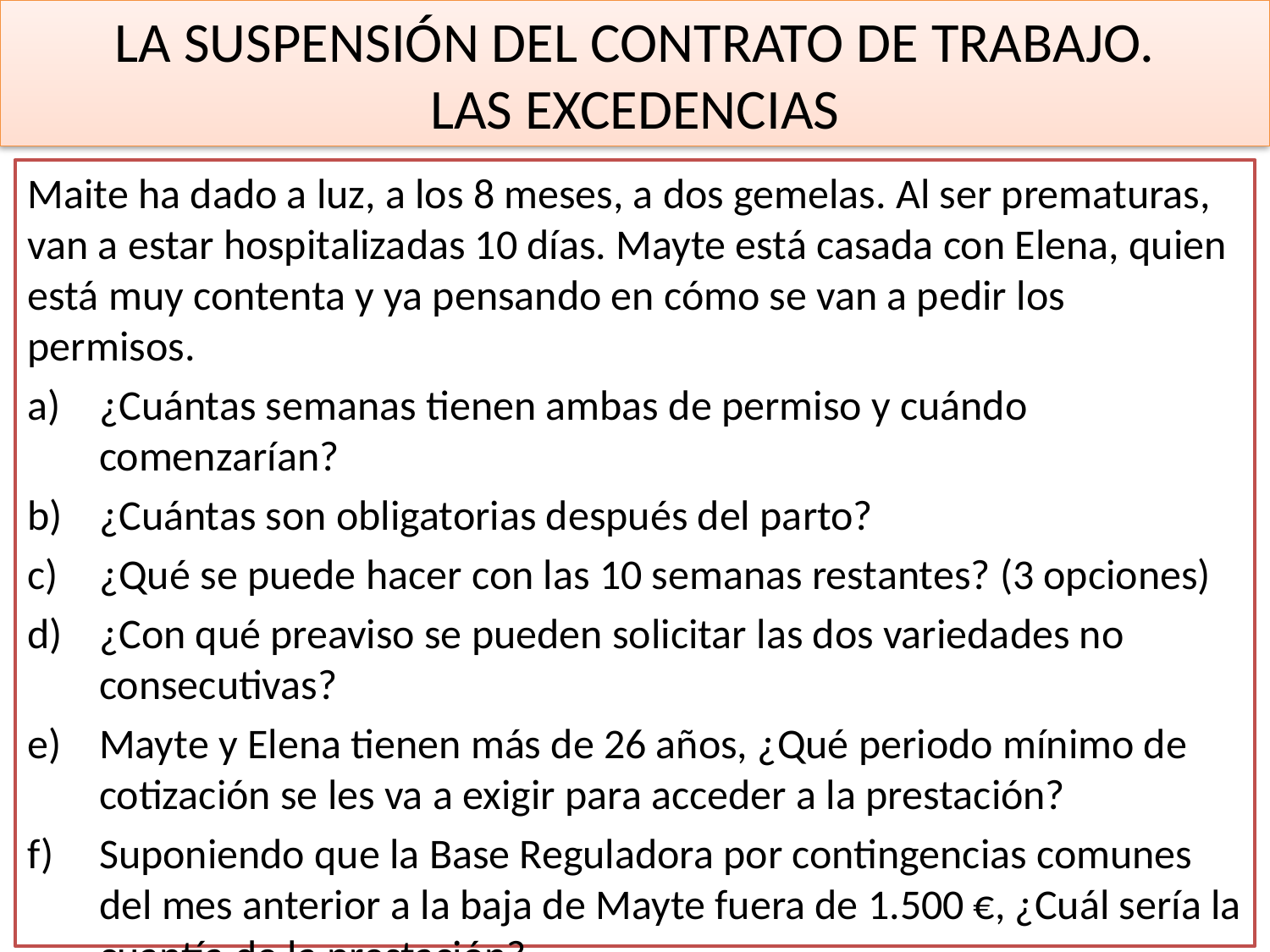

# LA SUSPENSIÓN DEL CONTRATO DE TRABAJO. LAS EXCEDENCIAS
Maite ha dado a luz, a los 8 meses, a dos gemelas. Al ser prematuras, van a estar hospitalizadas 10 días. Mayte está casada con Elena, quien está muy contenta y ya pensando en cómo se van a pedir los permisos.
¿Cuántas semanas tienen ambas de permiso y cuándo comenzarían?
¿Cuántas son obligatorias después del parto?
¿Qué se puede hacer con las 10 semanas restantes? (3 opciones)
¿Con qué preaviso se pueden solicitar las dos variedades no consecutivas?
Mayte y Elena tienen más de 26 años, ¿Qué periodo mínimo de cotización se les va a exigir para acceder a la prestación?
Suponiendo que la Base Reguladora por contingencias comunes del mes anterior a la baja de Mayte fuera de 1.500 €, ¿Cuál sería la cuantía de la prestación?